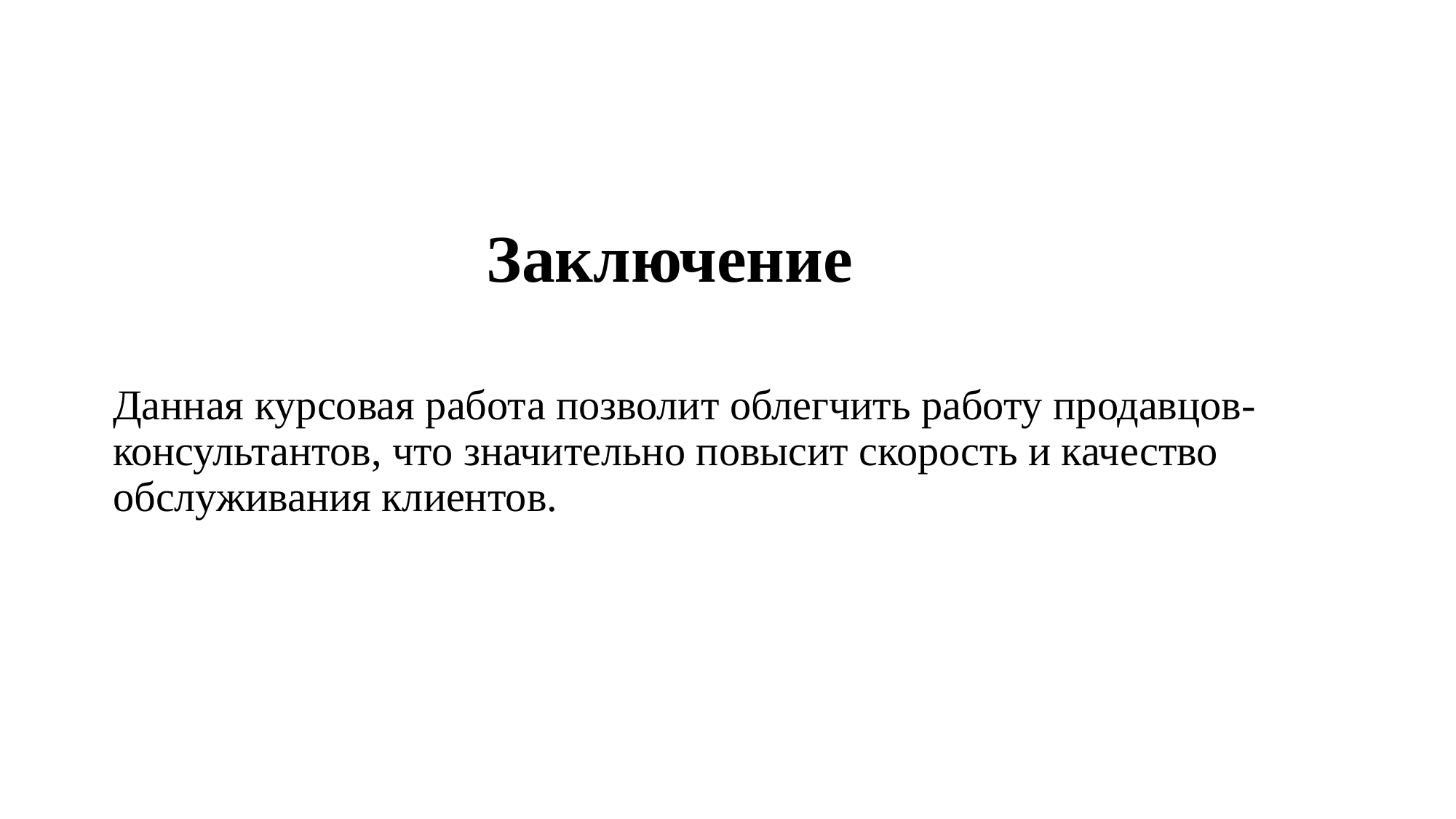

# Заключение
Данная курсовая работа позволит облегчить работу продавцов-консультантов, что значительно повысит скорость и качество обслуживания клиентов.